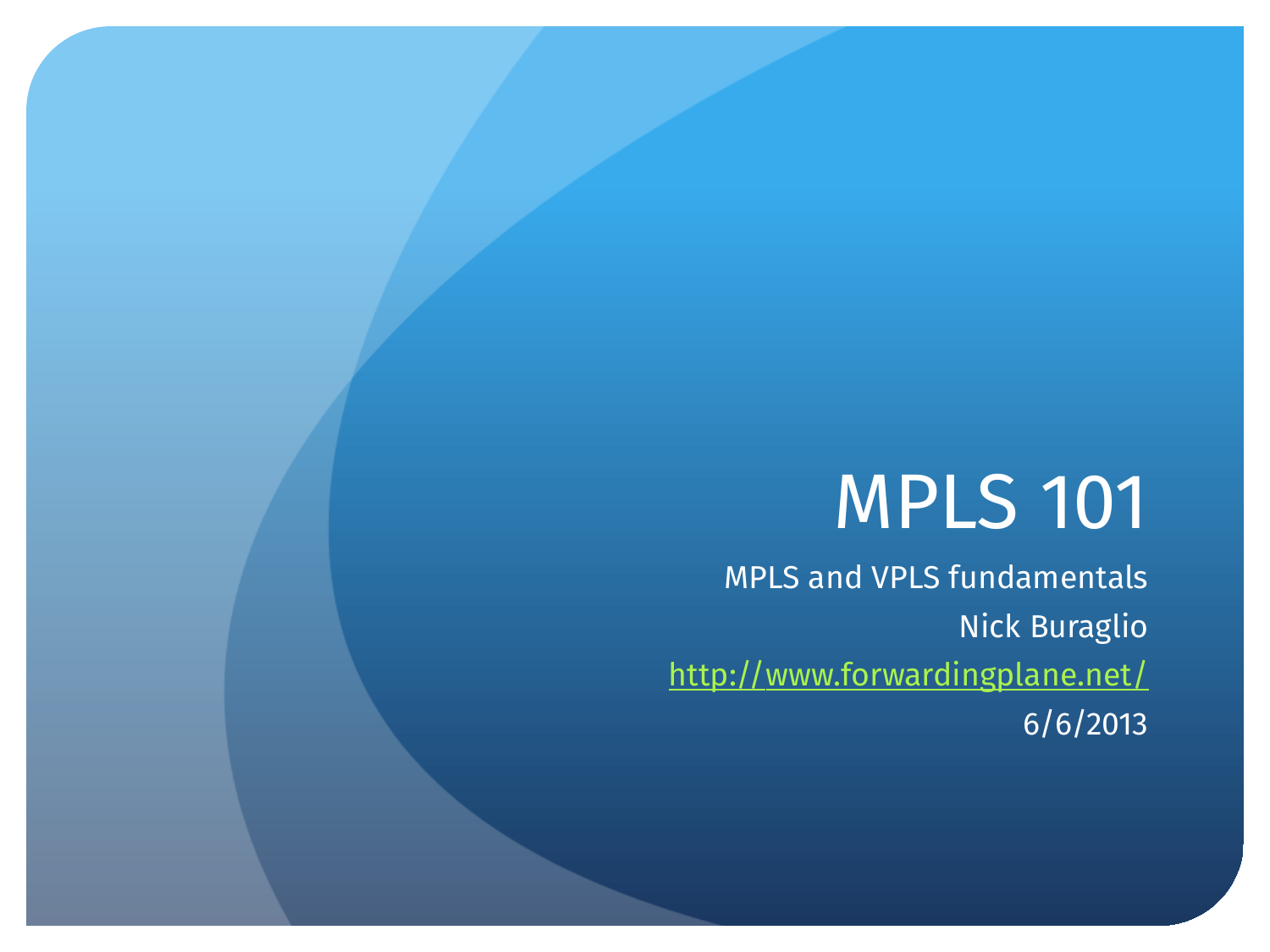

# MPLS 101
MPLS and VPLS fundamentals
Nick Buraglio
http://www.forwardingplane.net/
6/6/2013